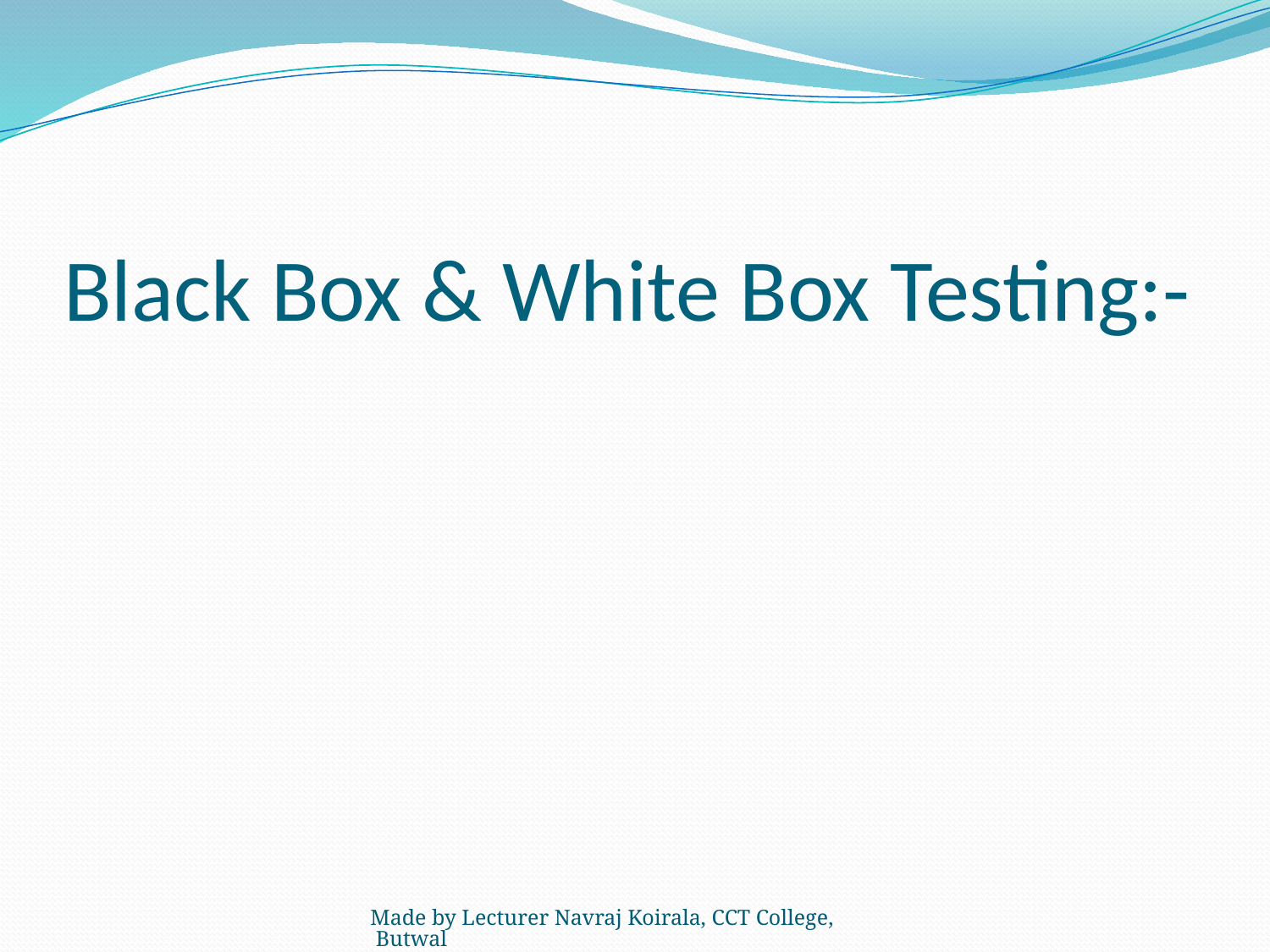

# Black Box & White Box Testing:-
Made by Lecturer Navraj Koirala, CCT College, Butwal